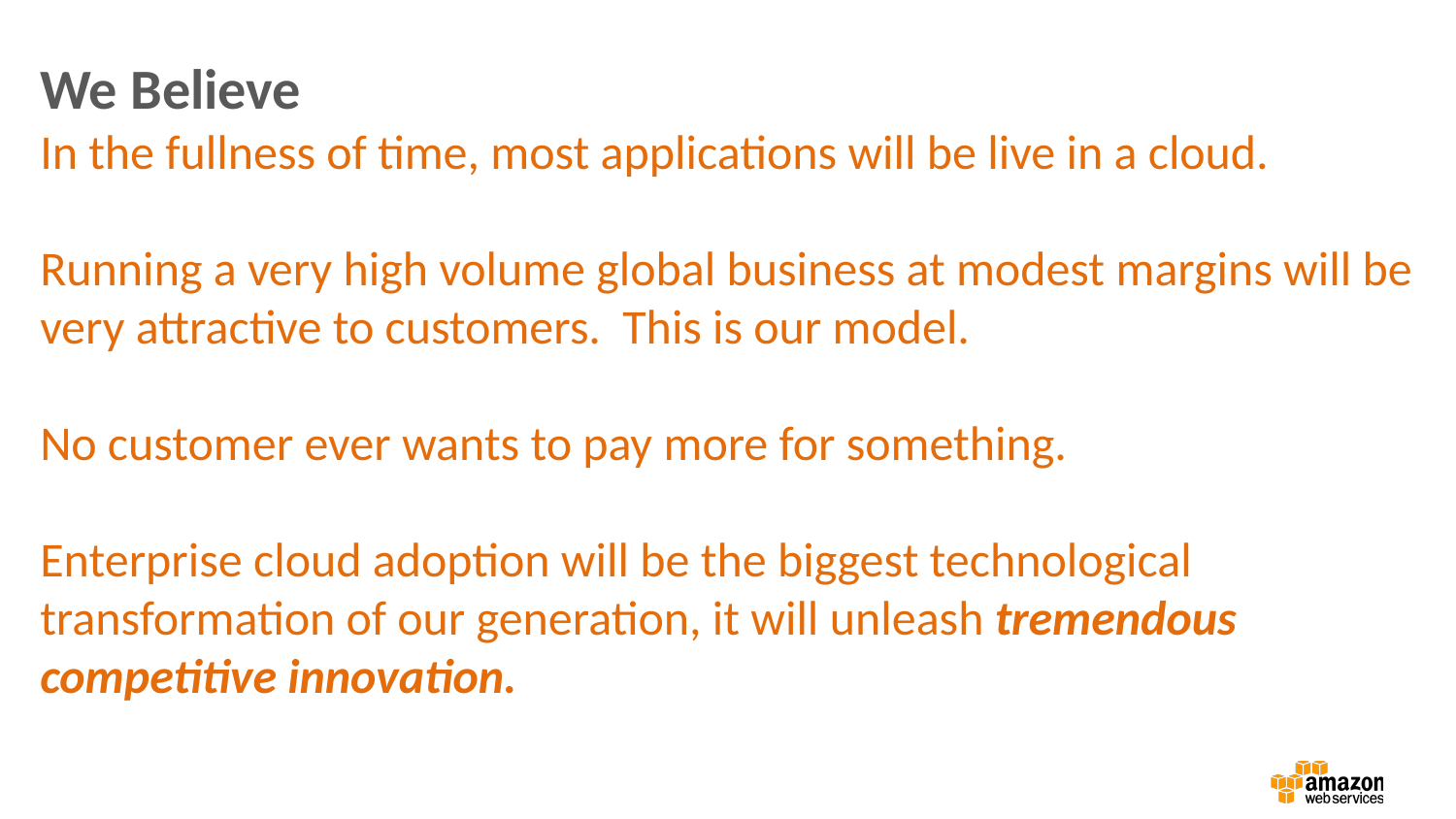

We Believe
In the fullness of time, most applications will be live in a cloud.

Running a very high volume global business at modest margins will be very attractive to customers.  This is our model.

No customer ever wants to pay more for something.

Enterprise cloud adoption will be the biggest technological transformation of our generation, it will unleash tremendous competitive innovation.